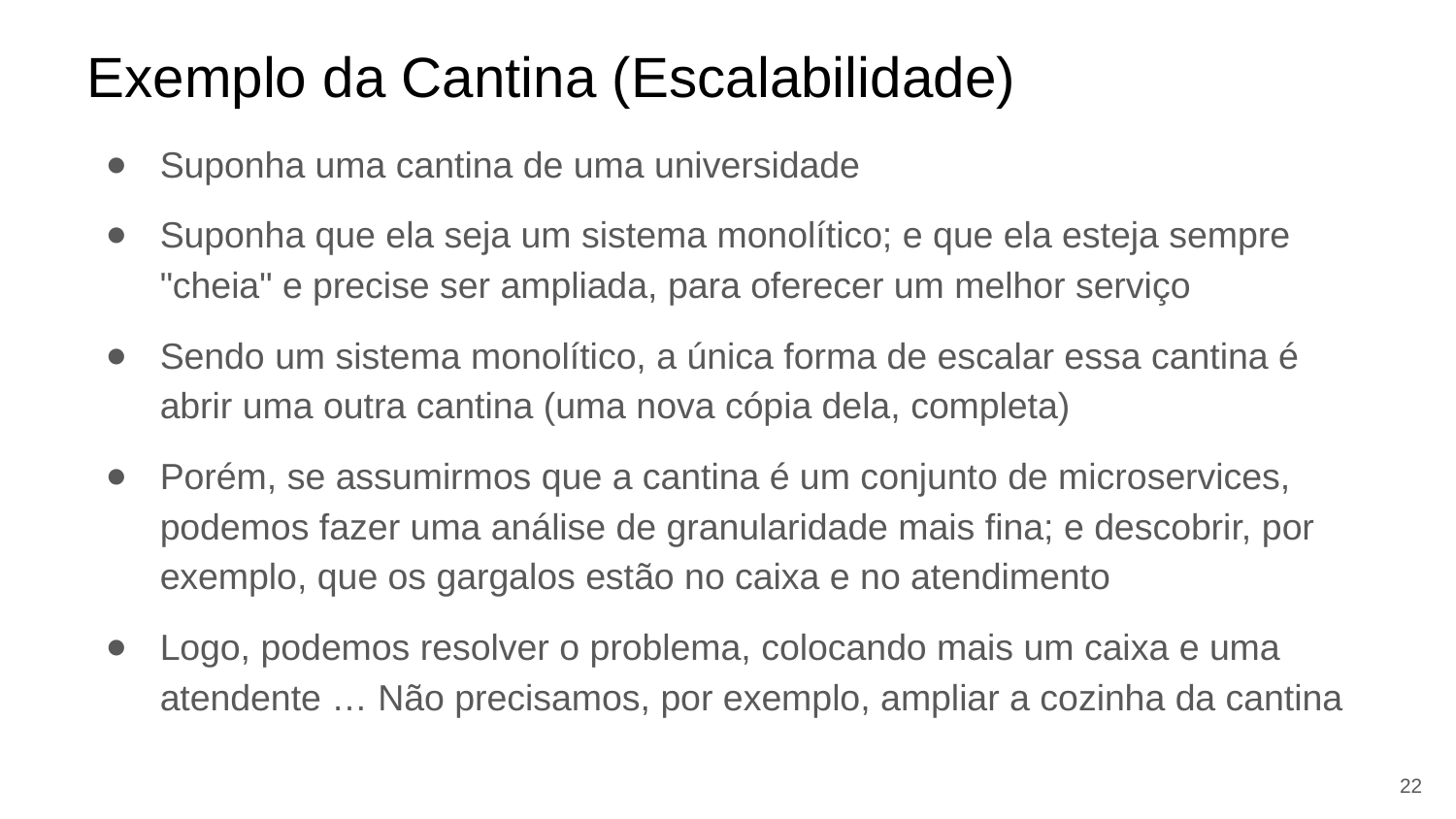

# Exemplo da Cantina (Escalabilidade)
Suponha uma cantina de uma universidade
Suponha que ela seja um sistema monolítico; e que ela esteja sempre "cheia" e precise ser ampliada, para oferecer um melhor serviço
Sendo um sistema monolítico, a única forma de escalar essa cantina é abrir uma outra cantina (uma nova cópia dela, completa)
Porém, se assumirmos que a cantina é um conjunto de microservices, podemos fazer uma análise de granularidade mais fina; e descobrir, por exemplo, que os gargalos estão no caixa e no atendimento
Logo, podemos resolver o problema, colocando mais um caixa e uma atendente … Não precisamos, por exemplo, ampliar a cozinha da cantina

22